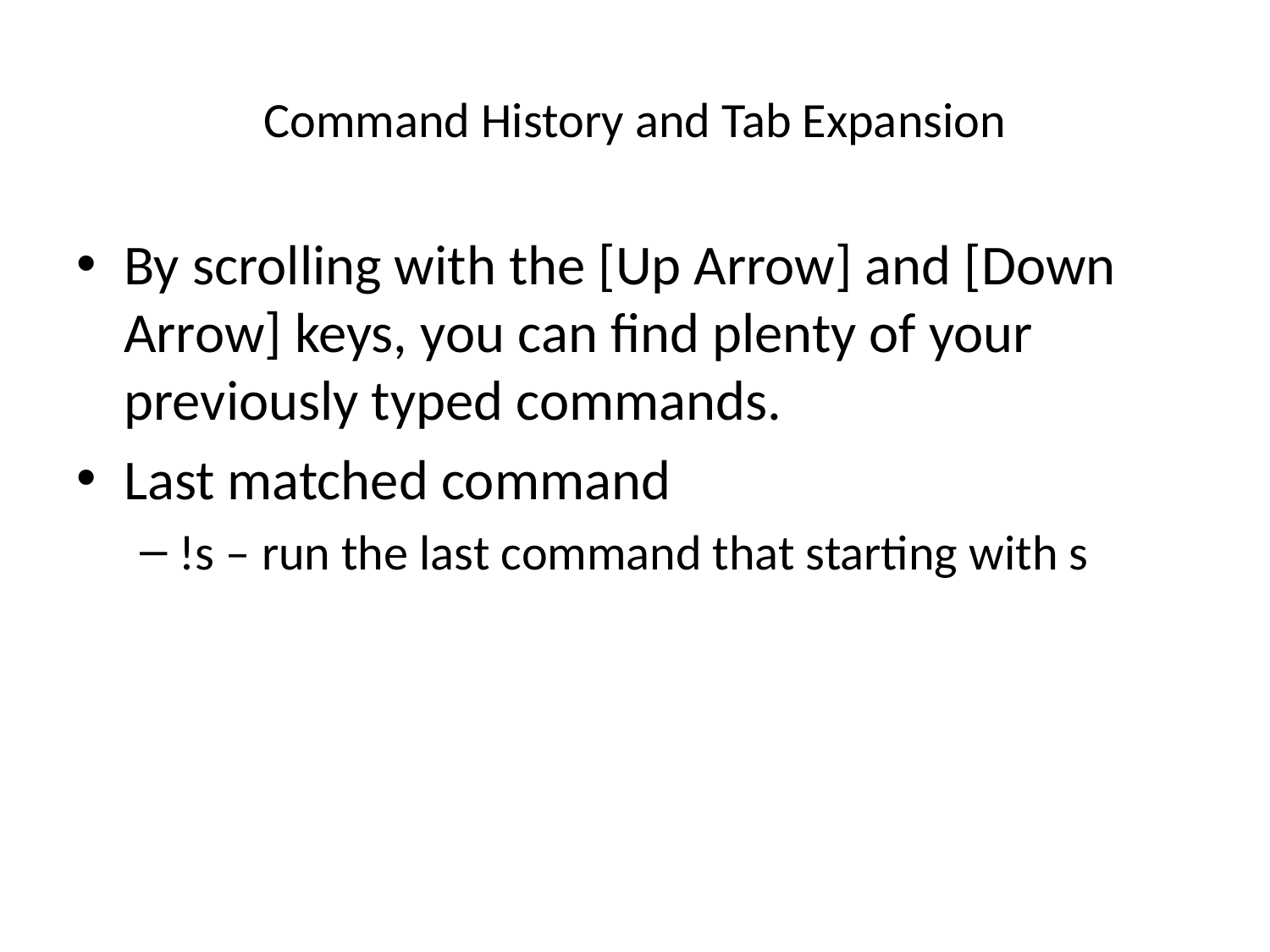

# Command History and Tab Expansion
By scrolling with the [Up Arrow] and [Down Arrow] keys, you can find plenty of your previously typed commands.
Last matched command
!s – run the last command that starting with s